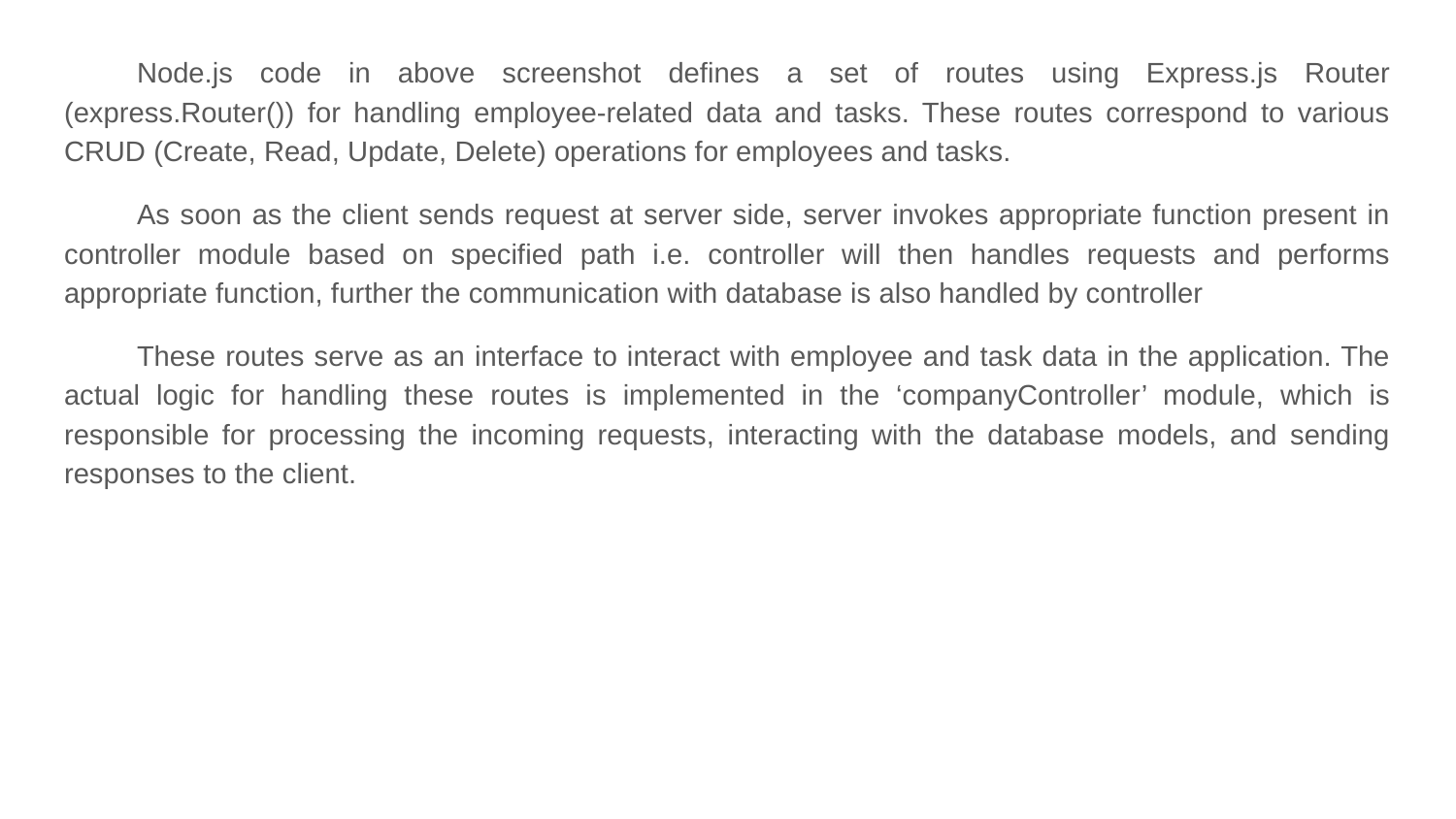

Node.js code in above screenshot defines a set of routes using Express.js Router (express.Router()) for handling employee-related data and tasks. These routes correspond to various CRUD (Create, Read, Update, Delete) operations for employees and tasks.
As soon as the client sends request at server side, server invokes appropriate function present in controller module based on specified path i.e. controller will then handles requests and performs appropriate function, further the communication with database is also handled by controller
These routes serve as an interface to interact with employee and task data in the application. The actual logic for handling these routes is implemented in the ‘companyController’ module, which is responsible for processing the incoming requests, interacting with the database models, and sending responses to the client.